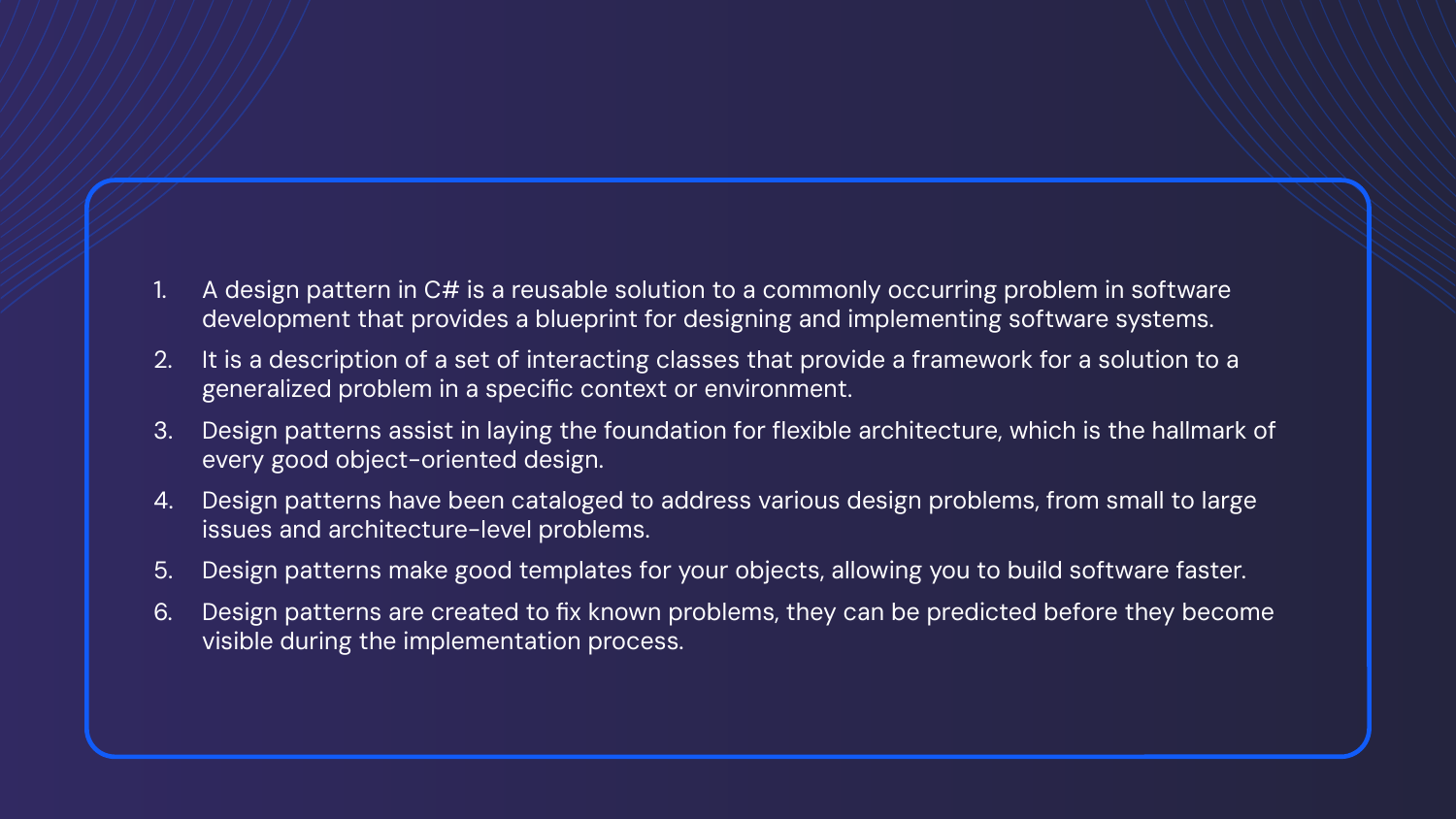

A design pattern in C# is a reusable solution to a commonly occurring problem in software development that provides a blueprint for designing and implementing software systems.
It is a description of a set of interacting classes that provide a framework for a solution to a generalized problem in a specific context or environment.
Design patterns assist in laying the foundation for flexible architecture, which is the hallmark of every good object-oriented design.
Design patterns have been cataloged to address various design problems, from small to large issues and architecture-level problems.
Design patterns make good templates for your objects, allowing you to build software faster.
Design patterns are created to fix known problems, they can be predicted before they become visible during the implementation process.